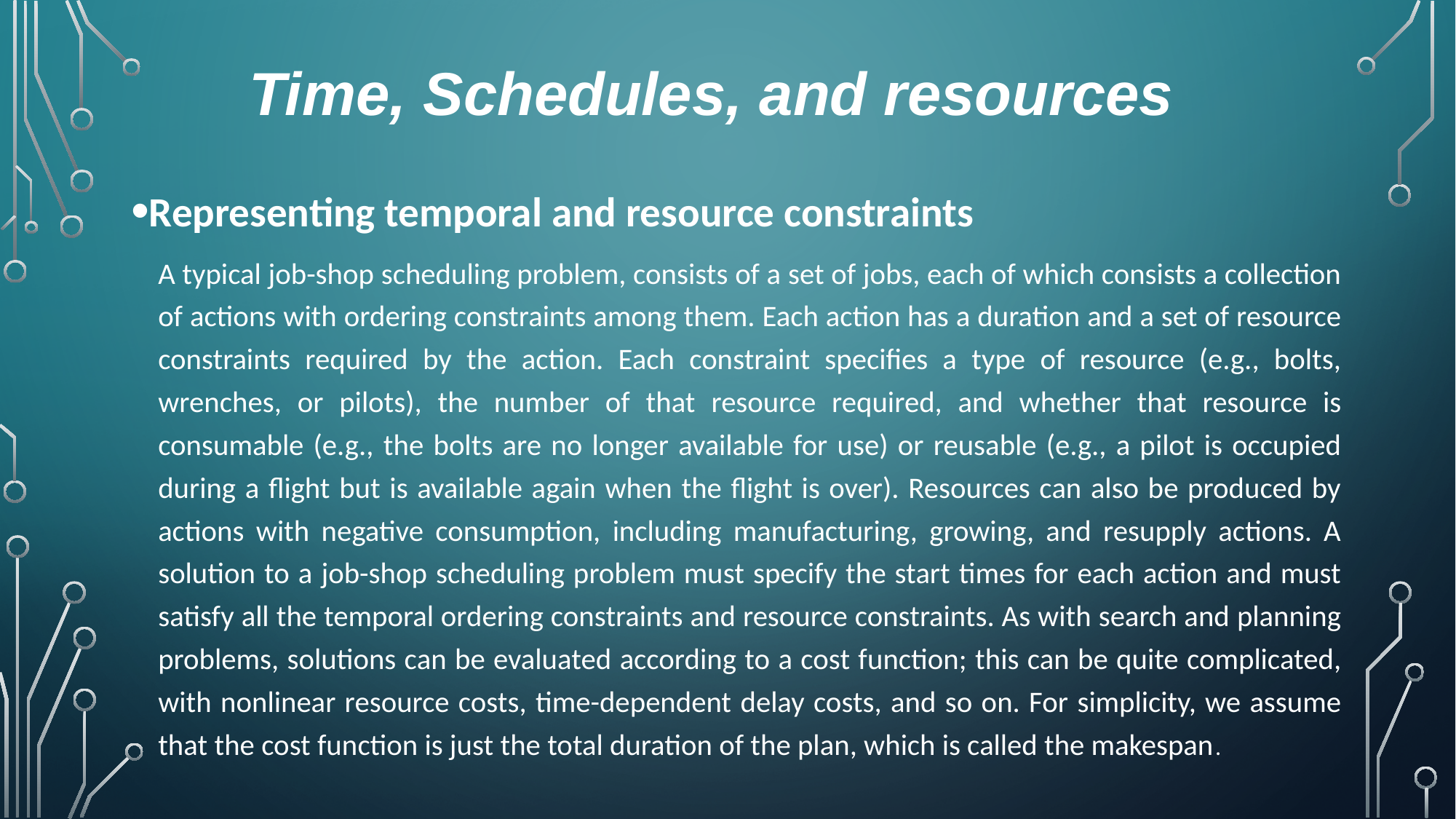

# Time, Schedules, and resources
Representing temporal and resource constraints
	A typical job-shop scheduling problem, consists of a set of jobs, each of which consists a collection of actions with ordering constraints among them. Each action has a duration and a set of resource constraints required by the action. Each constraint specifies a type of resource (e.g., bolts, wrenches, or pilots), the number of that resource required, and whether that resource is consumable (e.g., the bolts are no longer available for use) or reusable (e.g., a pilot is occupied during a flight but is available again when the flight is over). Resources can also be produced by actions with negative consumption, including manufacturing, growing, and resupply actions. A solution to a job-shop scheduling problem must specify the start times for each action and must satisfy all the temporal ordering constraints and resource constraints. As with search and planning problems, solutions can be evaluated according to a cost function; this can be quite complicated, with nonlinear resource costs, time-dependent delay costs, and so on. For simplicity, we assume that the cost function is just the total duration of the plan, which is called the makespan.